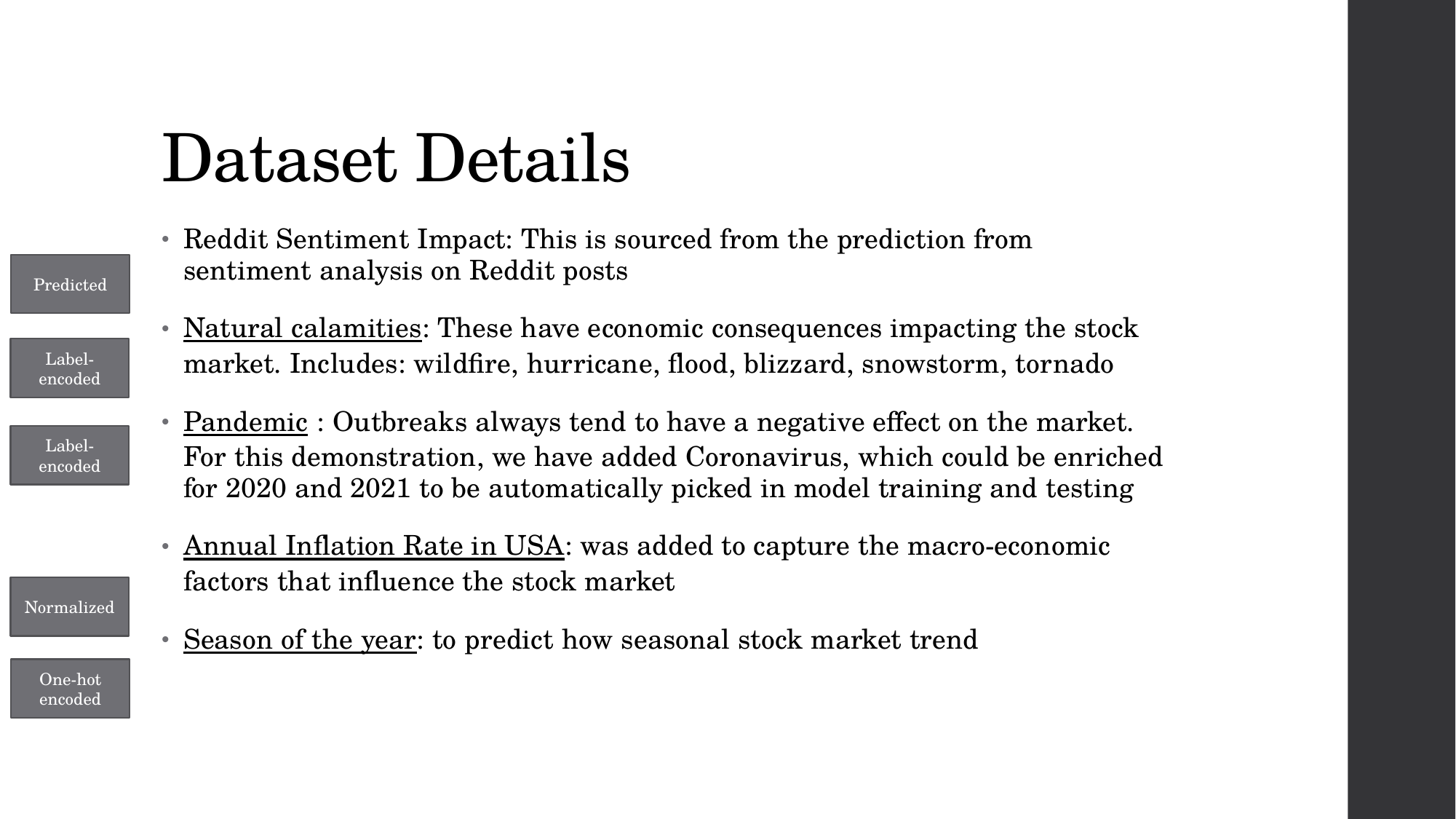

# Dataset Details
Reddit Sentiment Impact: This is sourced from the prediction from sentiment analysis on Reddit posts
Natural calamities: These have economic consequences impacting the stock market. Includes: wildfire, hurricane, flood, blizzard, snowstorm, tornado
Pandemic : Outbreaks always tend to have a negative effect on the market. For this demonstration, we have added Coronavirus, which could be enriched for 2020 and 2021 to be automatically picked in model training and testing
Annual Inflation Rate in USA: was added to capture the macro-economic factors that influence the stock market
Season of the year: to predict how seasonal stock market trend
Predicted
Label-encoded
Label-encoded
Normalized
One-hot encoded